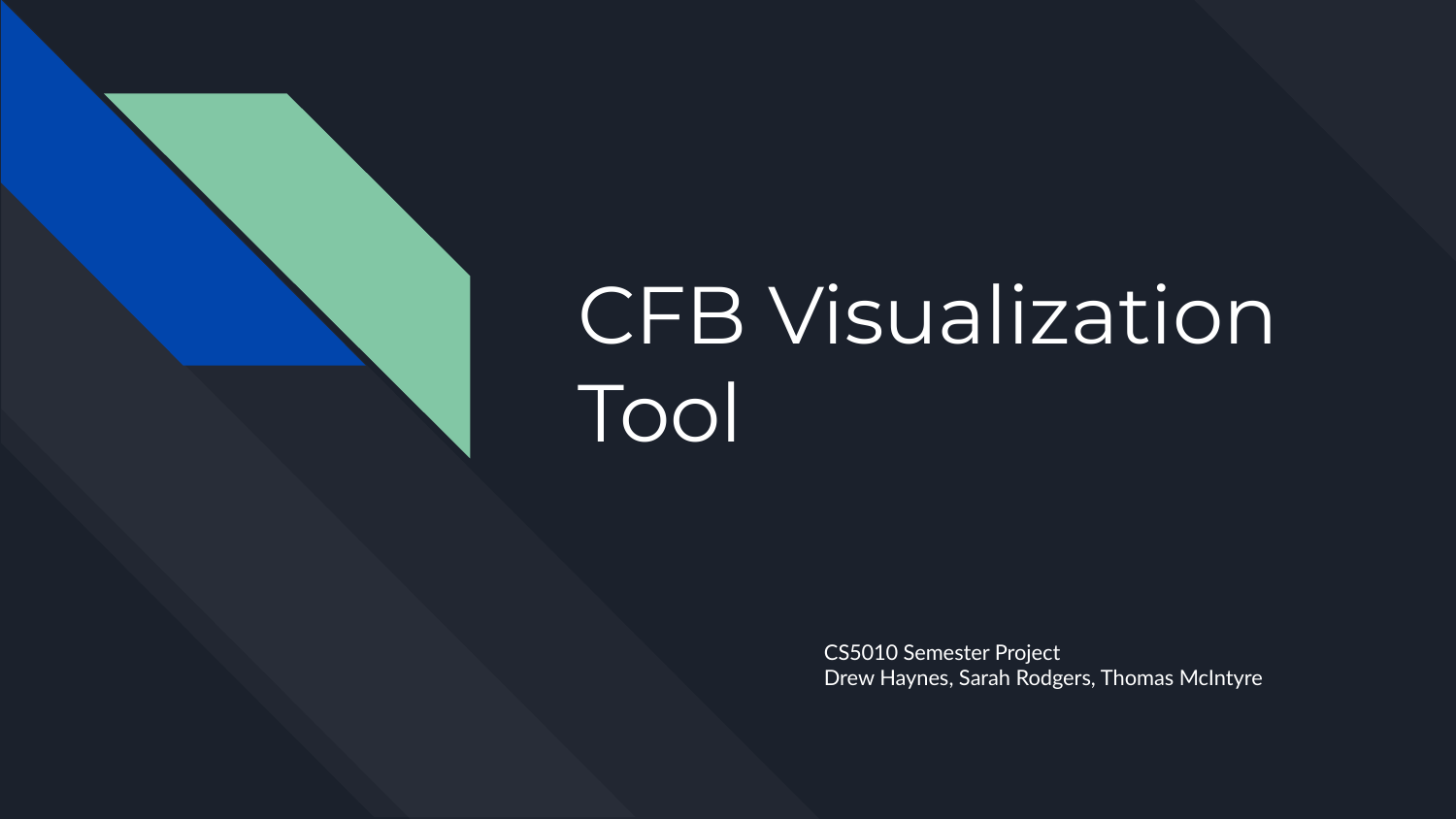

# CFB Visualization Tool
CS5010 Semester Project
Drew Haynes, Sarah Rodgers, Thomas McIntyre